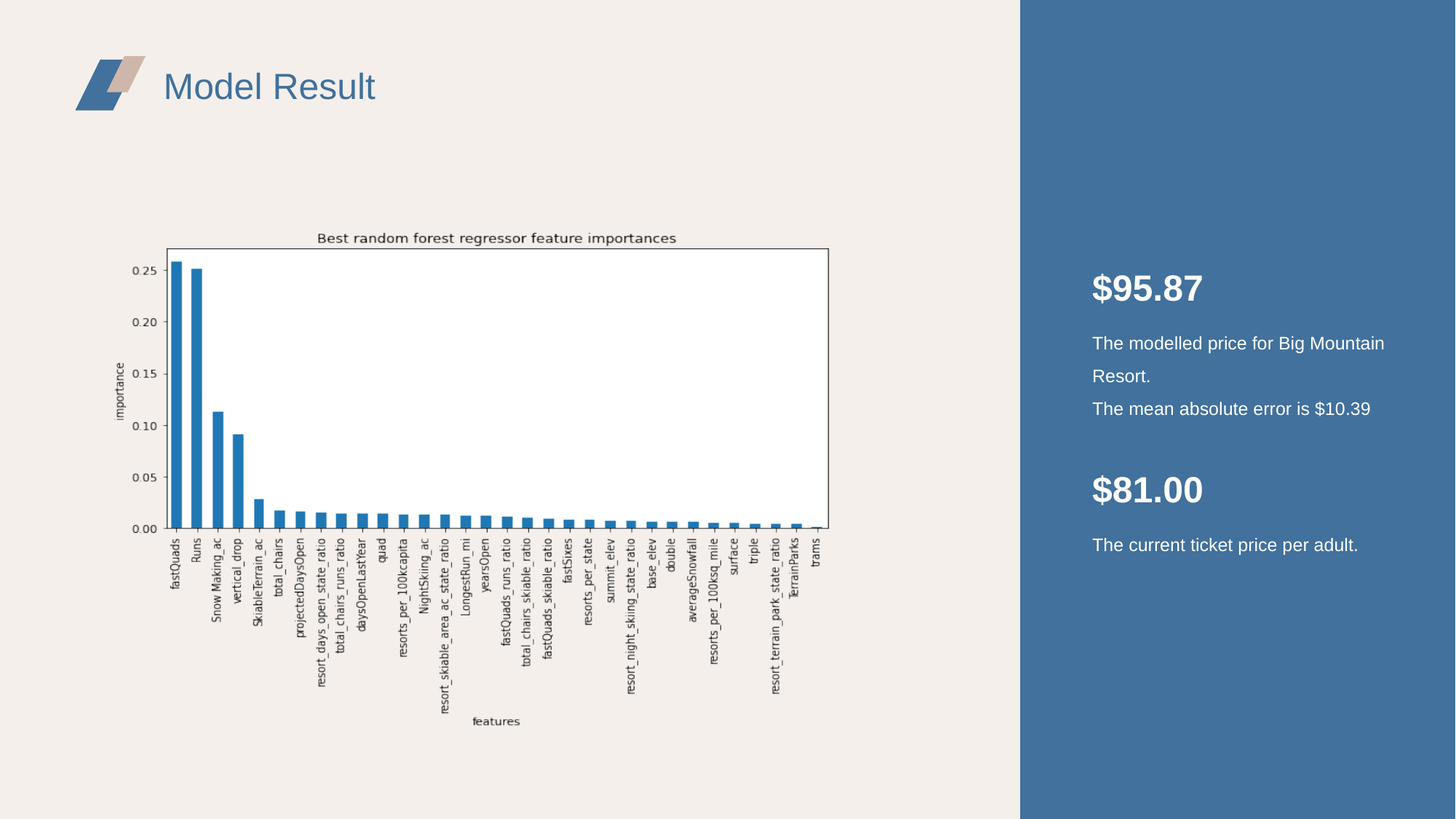

Model Result

### Chart

| Category |
|---|
$95.87
The modelled price for Big Mountain Resort.
The mean absolute error is $10.39
$81.00
The current ticket price per adult.